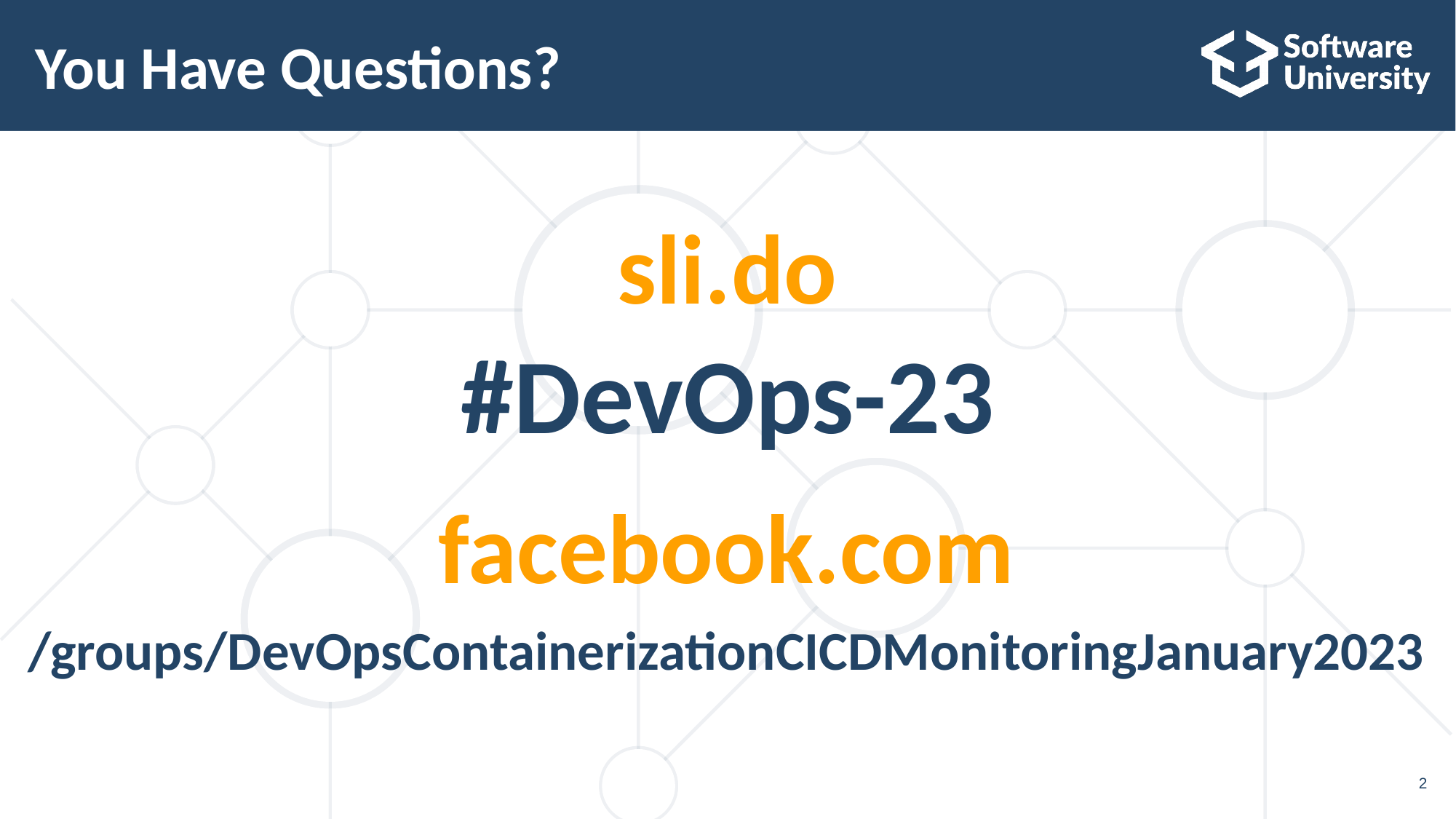

# You Have Questions?
sli.do
#DevOps-23
facebook.com
/groups/DevOpsContainerizationCICDMonitoringJanuary2023
2